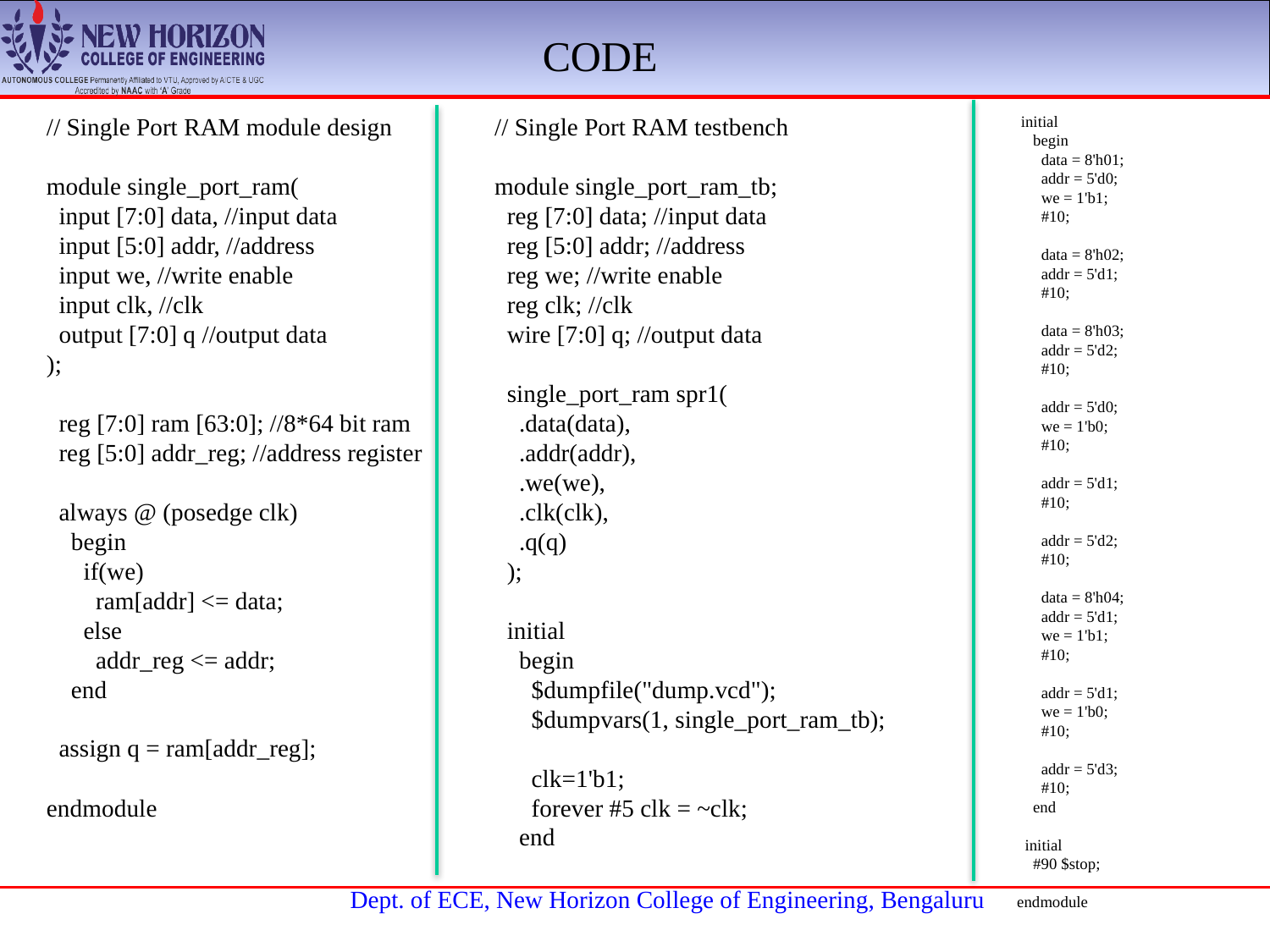

CODE
// Single Port RAM module design

module single_port_ram(
  input [7:0] data, //input data
  input [5:0] addr, //address
  input we, //write enable
  input clk, //clk
  output [7:0] q //output data
);

  reg [7:0] ram [63:0]; //8*64 bit ram
  reg [5:0] addr_reg; //address register

  always @ (posedge clk)
    begin
      if(we)
        ram[addr] <= data;
      else
        addr_reg <= addr;
    end

  assign q = ram[addr_reg];

endmodule
// Single Port RAM testbench

module single_port_ram_tb;
  reg [7:0] data; //input data
  reg [5:0] addr; //address
  reg we; //write enable
  reg clk; //clk
  wire [7:0] q; //output data

  single_port_ram spr1(
    .data(data),
    .addr(addr),
    .we(we),
    .clk(clk),
    .q(q)
  );

  initial
    begin
      $dumpfile("dump.vcd");
      $dumpvars(1, single_port_ram_tb);

      clk=1'b1;
      forever #5 clk = ~clk;
    end

 initial
    begin
      data = 8'h01;
      addr = 5'd0;
      we = 1'b1;
      #10;

      data = 8'h02;
      addr = 5'd1;
      #10;

      data = 8'h03;
      addr = 5'd2;
      #10;

      addr = 5'd0;
      we = 1'b0;
      #10;

      addr = 5'd1;
      #10;

      addr = 5'd2;
      #10;

      data = 8'h04;
      addr = 5'd1;
      we = 1'b1;
      #10;

      addr = 5'd1;
      we = 1'b0;
      #10;

      addr = 5'd3;
      #10;
    end

  initial
    #90 $stop;

endmodule